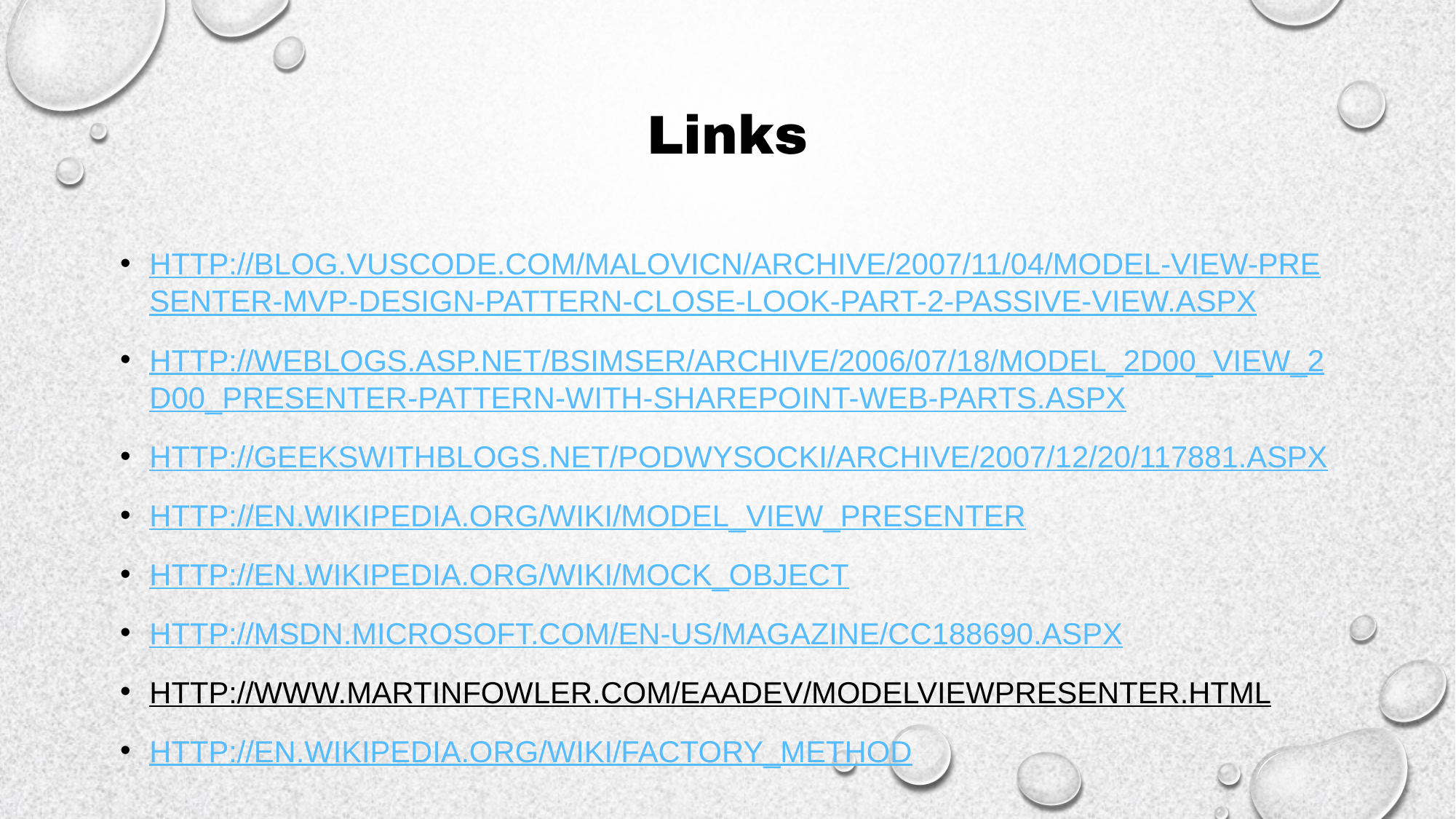

# Links
http://blog.vuscode.com/malovicn/archive/2007/11/04/model-view-presenter-mvp-design-pattern-close-look-part-2-passive-view.aspx
http://weblogs.asp.net/bsimser/archive/2006/07/18/Model_2D00_View_2D00_Presenter-Pattern-with-SharePoint-Web-Parts.aspx
http://geekswithblogs.net/Podwysocki/archive/2007/12/20/117881.aspx
http://en.wikipedia.org/wiki/Model_View_Presenter
http://en.wikipedia.org/wiki/Mock_object
http://msdn.microsoft.com/en-us/magazine/cc188690.aspx
http://www.martinfowler.com/eaaDev/ModelViewPresenter.html
http://en.wikipedia.org/wiki/Factory_method